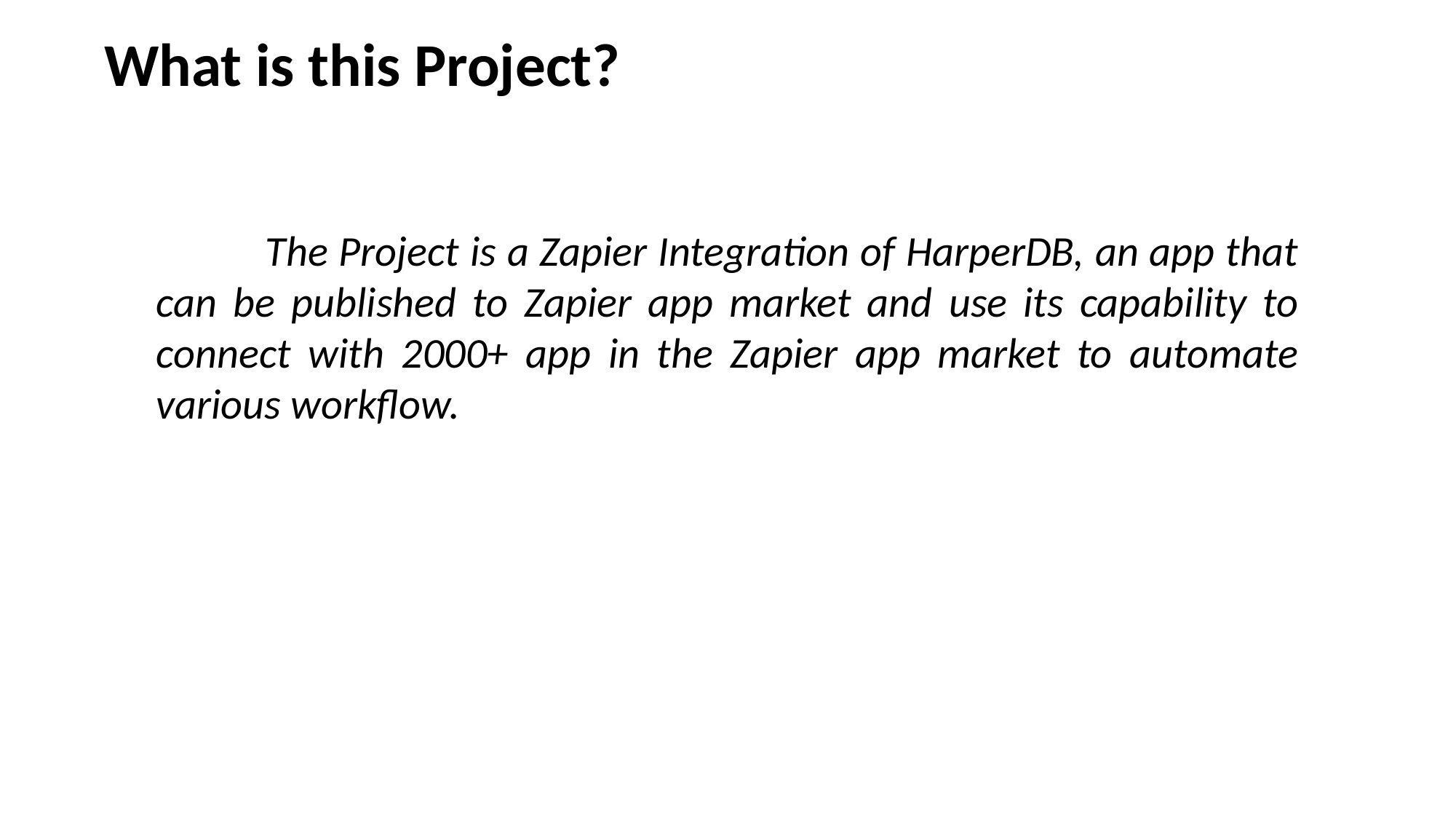

What is this Project?
	The Project is a Zapier Integration of HarperDB, an app that can be published to Zapier app market and use its capability to connect with 2000+ app in the Zapier app market to automate various workflow.